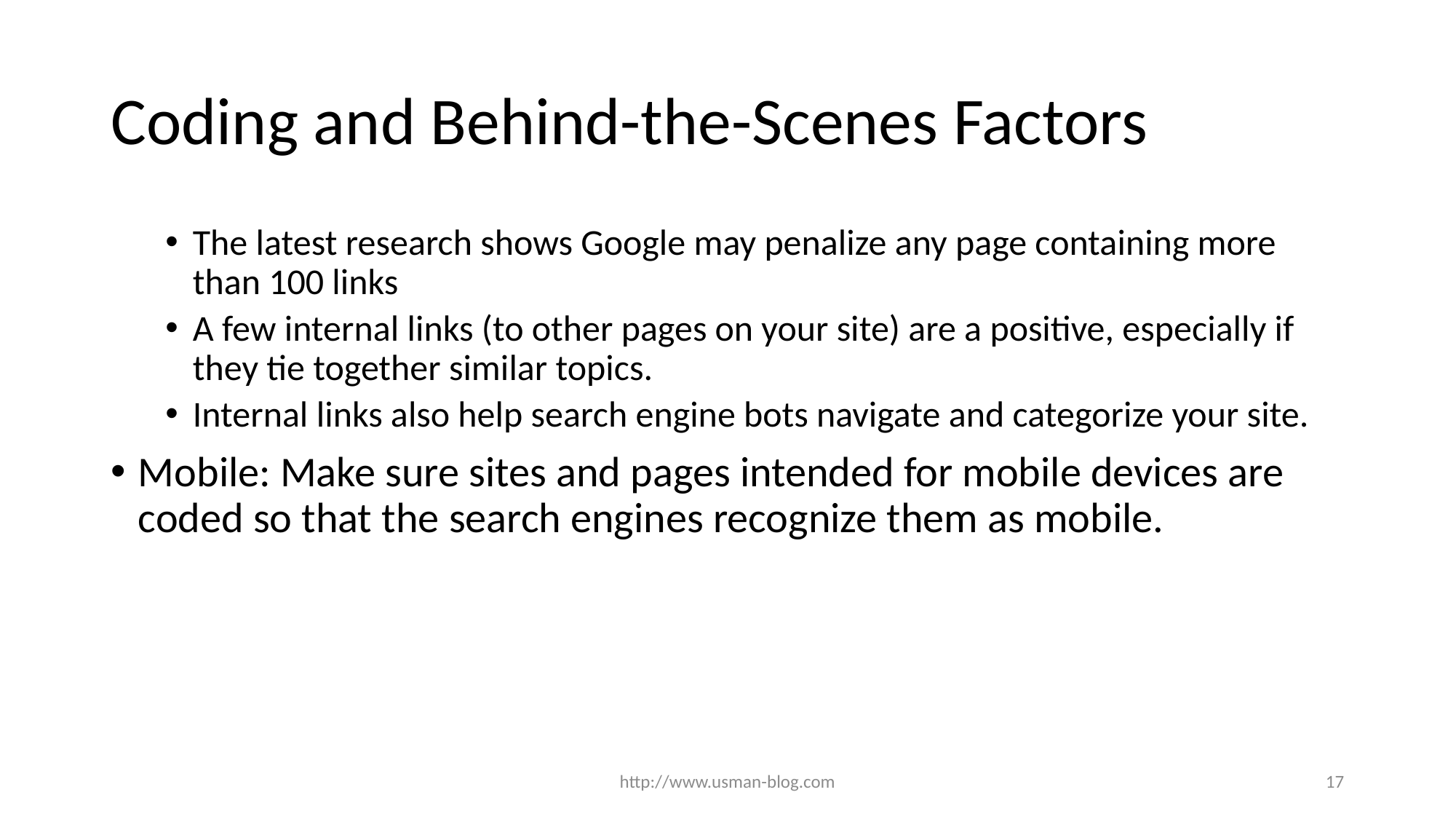

# Coding and Behind-the-Scenes Factors
The latest research shows Google may penalize any page containing more than 100 links
A few internal links (to other pages on your site) are a positive, especially if they tie together similar topics.
Internal links also help search engine bots navigate and categorize your site.
Mobile: Make sure sites and pages intended for mobile devices are coded so that the search engines recognize them as mobile.
http://www.usman-blog.com
17